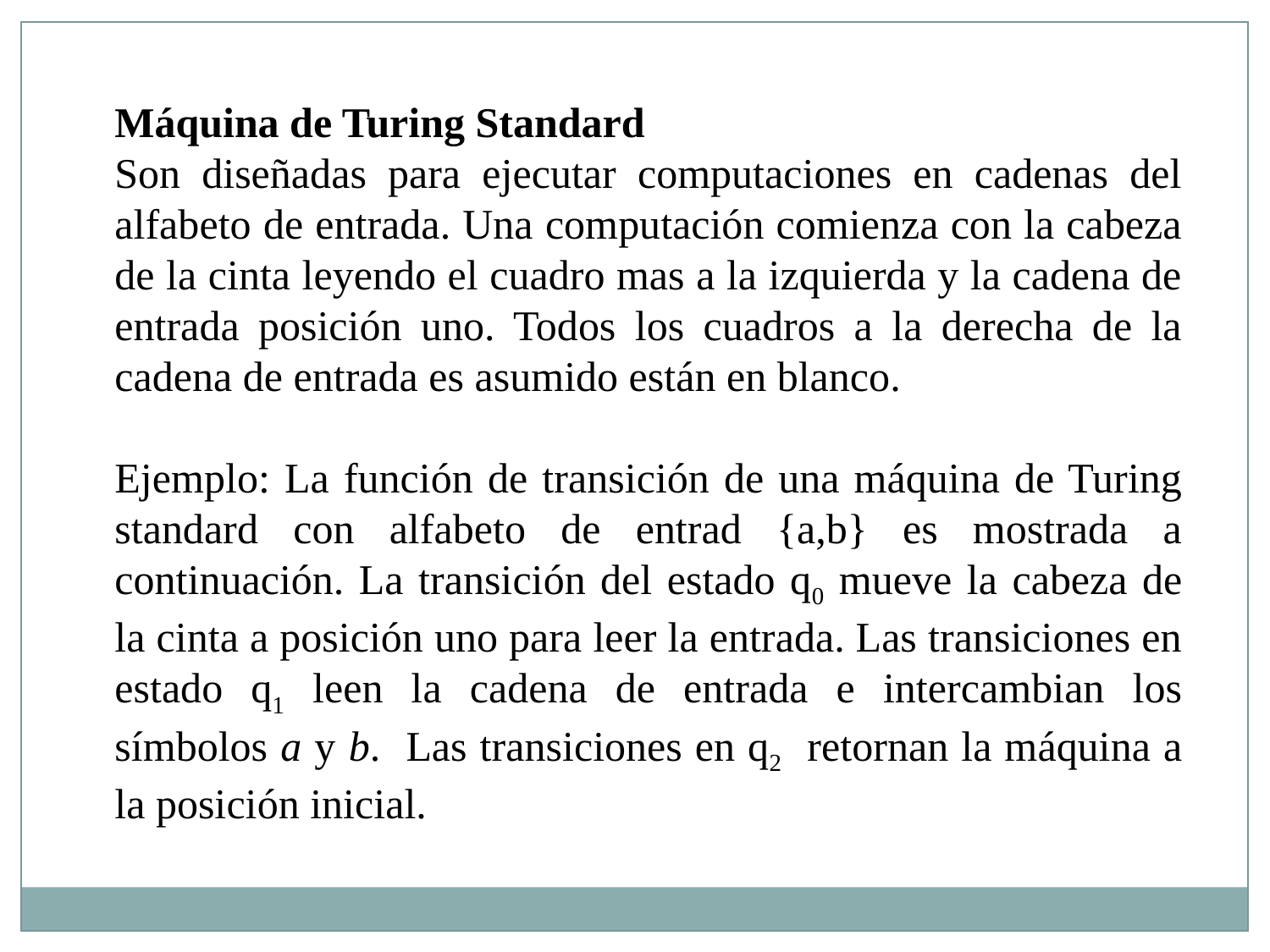

Máquina de Turing Standard
Son diseñadas para ejecutar computaciones en cadenas del alfabeto de entrada. Una computación comienza con la cabeza de la cinta leyendo el cuadro mas a la izquierda y la cadena de entrada posición uno. Todos los cuadros a la derecha de la cadena de entrada es asumido están en blanco.

Ejemplo: La función de transición de una máquina de Turing standard con alfabeto de entrad {a,b} es mostrada a continuación. La transición del estado q0 mueve la cabeza de la cinta a posición uno para leer la entrada. Las transiciones en estado q1 leen la cadena de entrada e intercambian los símbolos a y b.  Las transiciones en q2  retornan la máquina a la posición inicial.